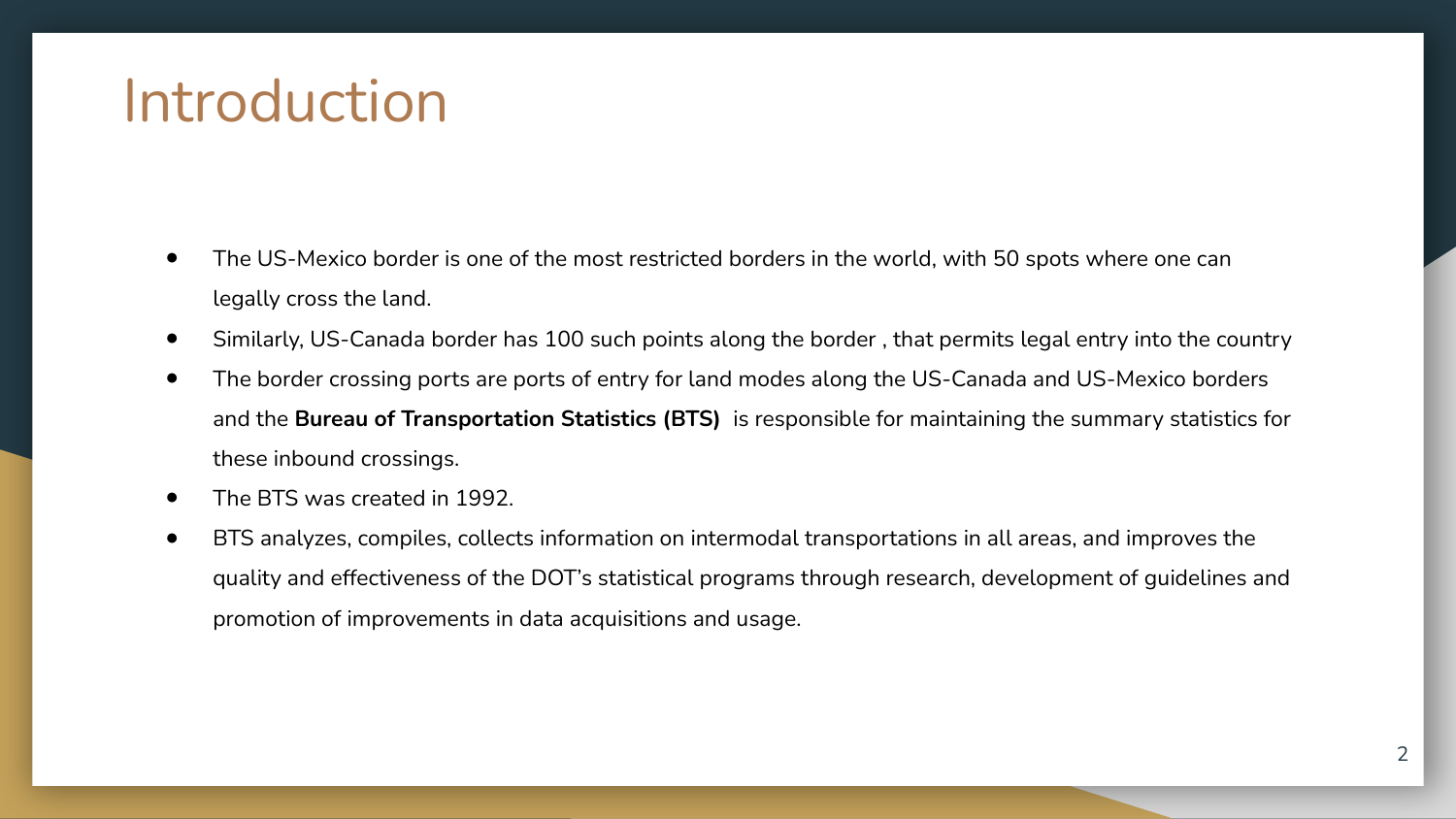

# Introduction
The US-Mexico border is one of the most restricted borders in the world, with 50 spots where one can legally cross the land.
Similarly, US-Canada border has 100 such points along the border , that permits legal entry into the country
The border crossing ports are ports of entry for land modes along the US-Canada and US-Mexico borders and the Bureau of Transportation Statistics (BTS)  is responsible for maintaining the summary statistics for these inbound crossings.
The BTS was created in 1992.
BTS analyzes, compiles, collects information on intermodal transportations in all areas, and improves the quality and effectiveness of the DOT’s statistical programs through research, development of guidelines and promotion of improvements in data acquisitions and usage.

2